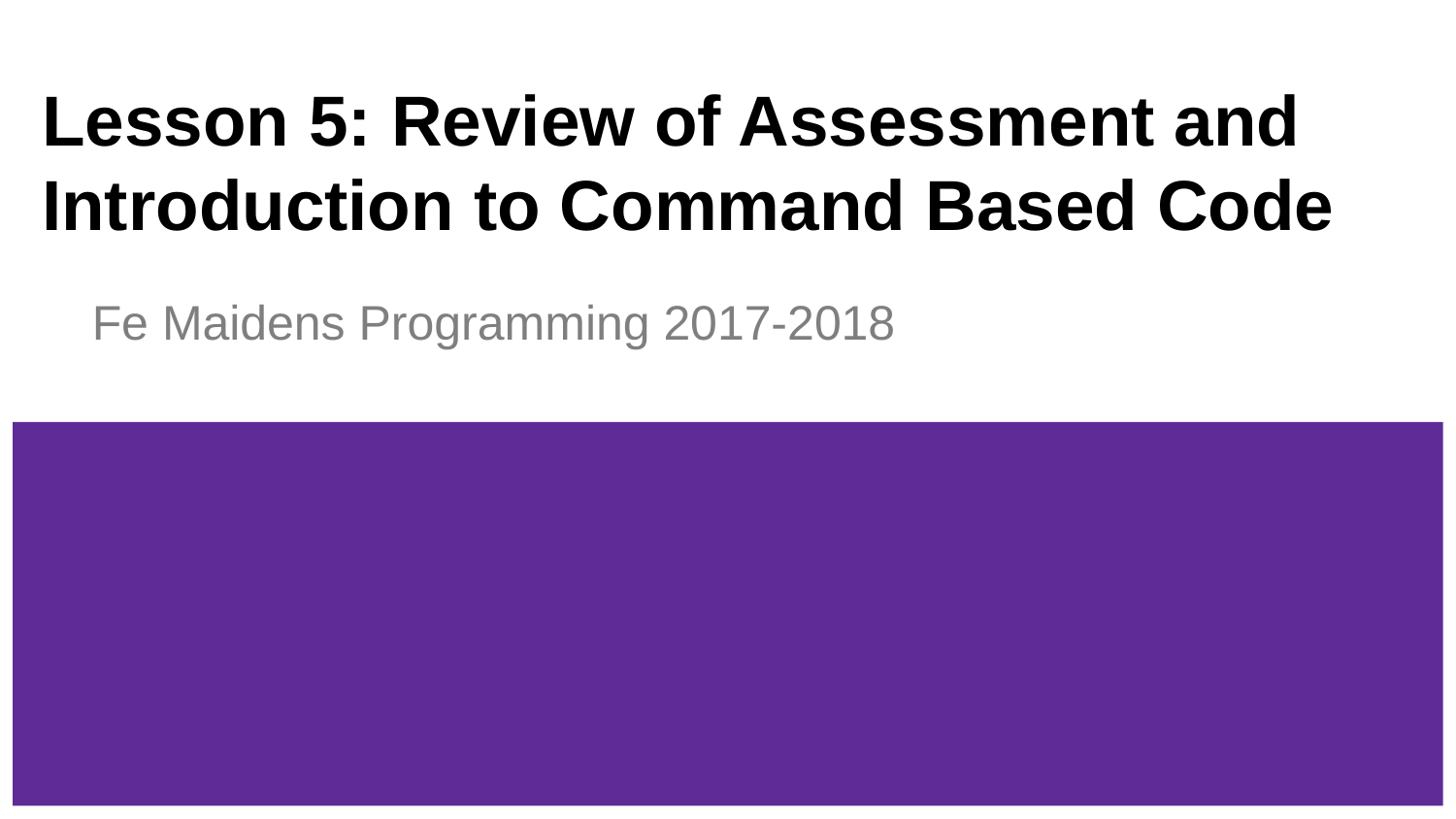

# Lesson 5: Review of Assessment and Introduction to Command Based Code
Fe Maidens Programming 2017-2018